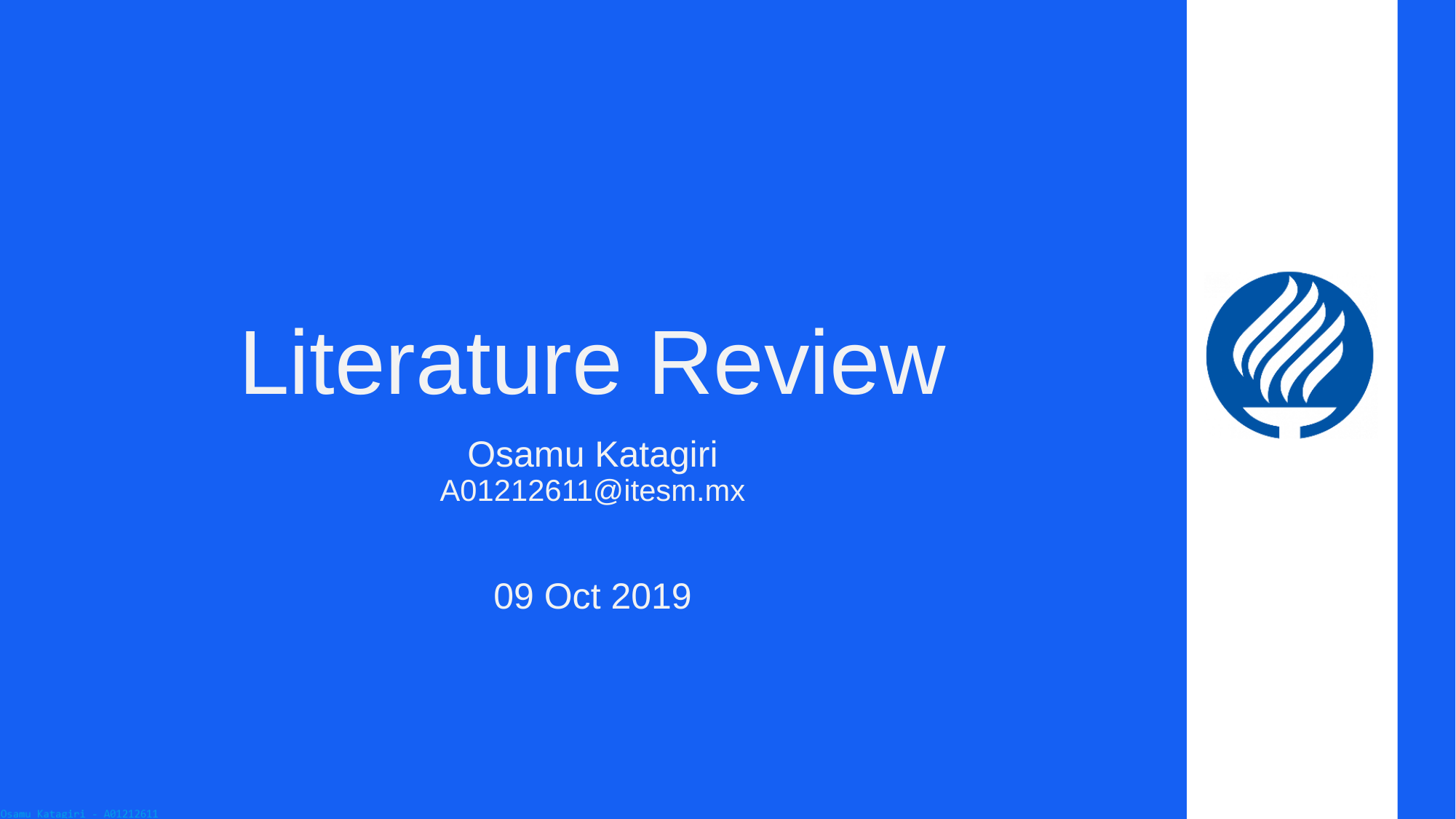

# Literature Review
Osamu Katagiri
A01212611@itesm.mx

09 Oct 2019